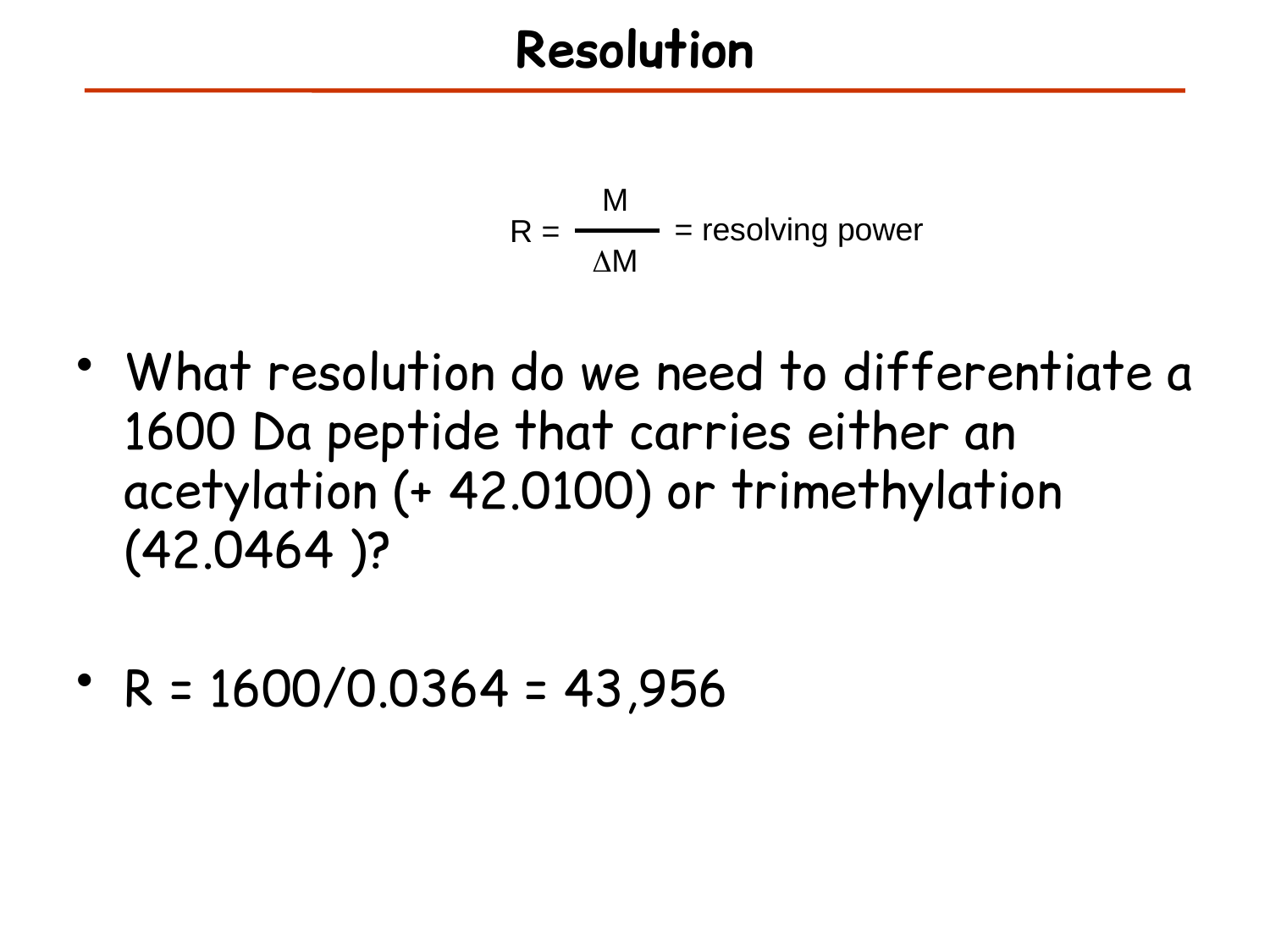

Resolution

M
= resolving power
R =
ΔM
What resolution do we need to differentiate a 1600 Da peptide that carries either an acetylation (+ 42.0100) or trimethylation (42.0464 )?

R = 1600/0.0364 = 43,956